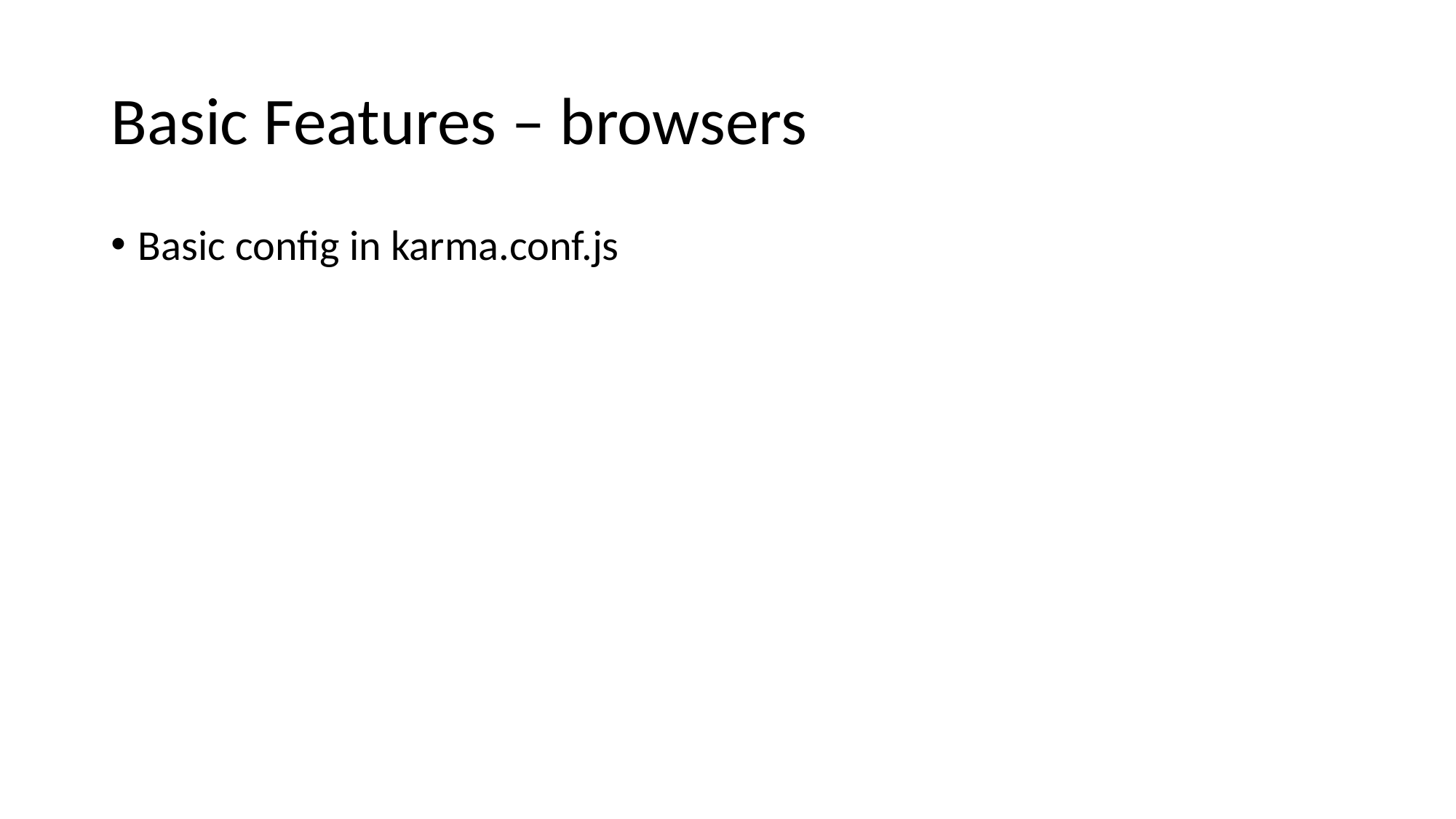

# Basic Features – browsers
Basic config in karma.conf.js